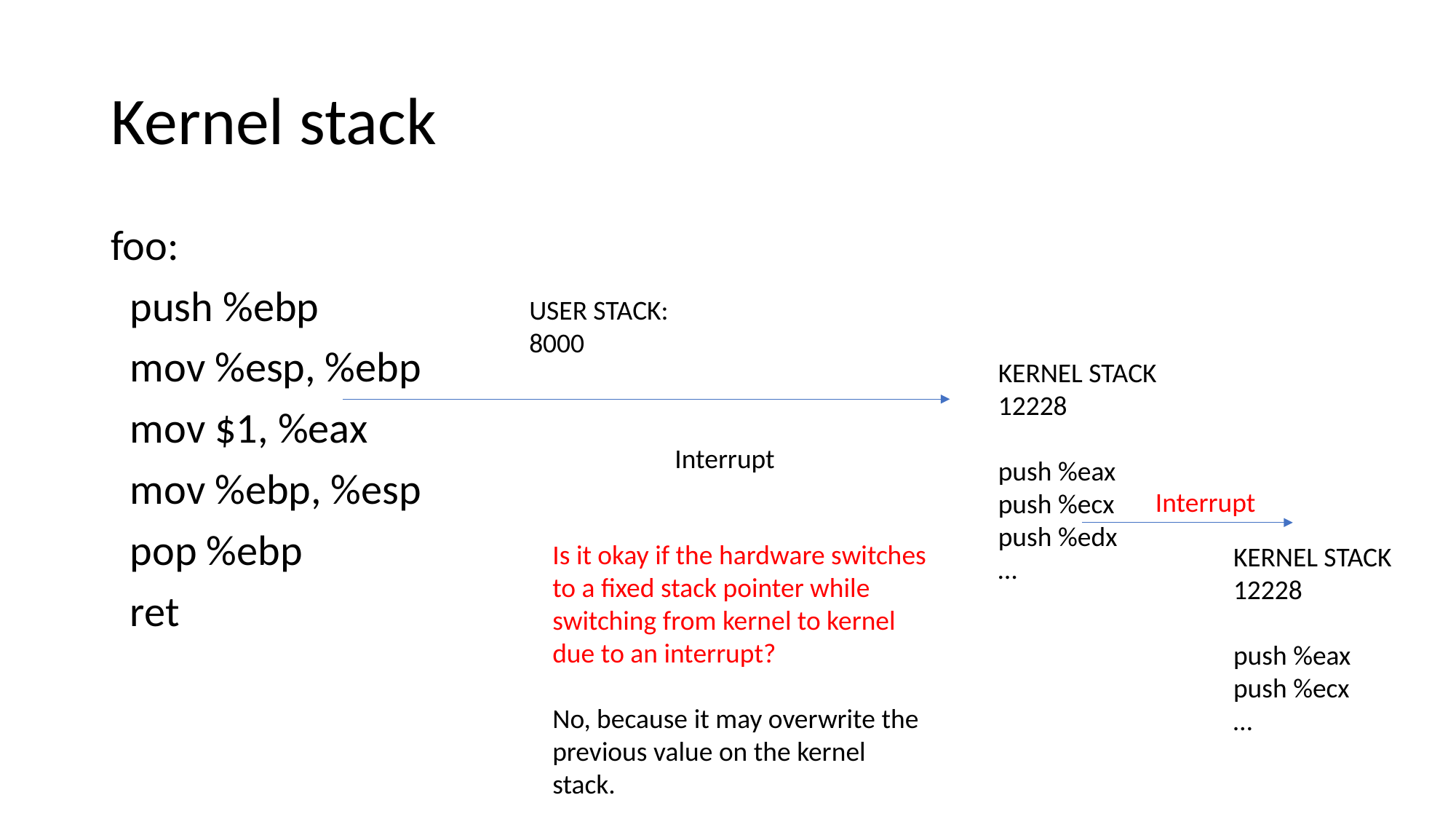

# Kernel stack
foo:
  push %ebp
  mov %esp, %ebp
  mov $1, %eax
  mov %ebp, %esp
  pop %ebp
  ret
USER STACK:
8000
KERNEL STACK
12228

push %eax
push %ecx
push %edx
…
Interrupt
Interrupt
Is it okay if the hardware switches to a fixed stack pointer while switching from kernel to kernel due to an interrupt?

No, because it may overwrite the previous value on the kernel stack.
KERNEL STACK
12228

push %eax
push %ecx
…